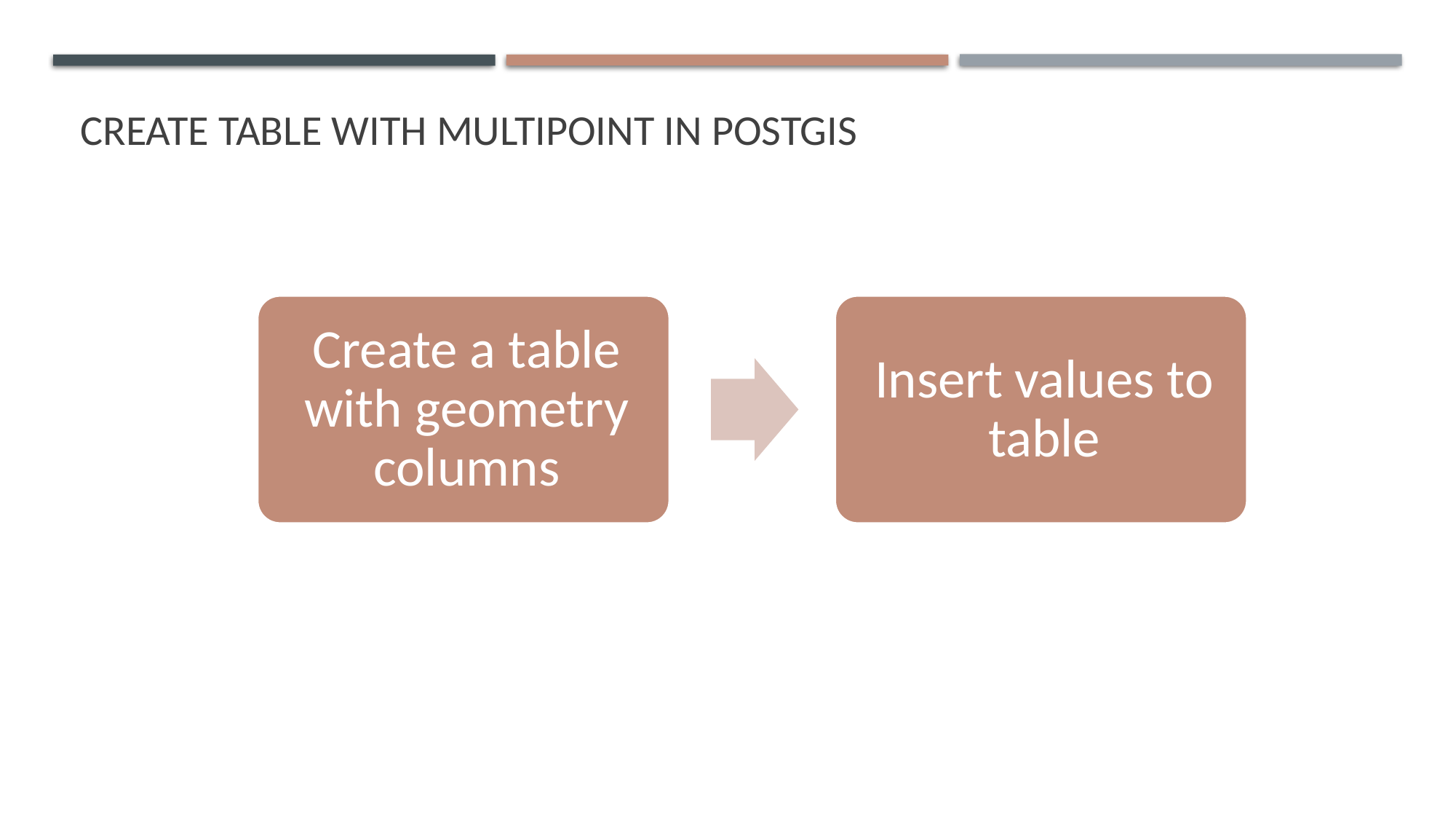

# Create table with multipoint in postgis
Create a table with geometry columns

Insert values to table